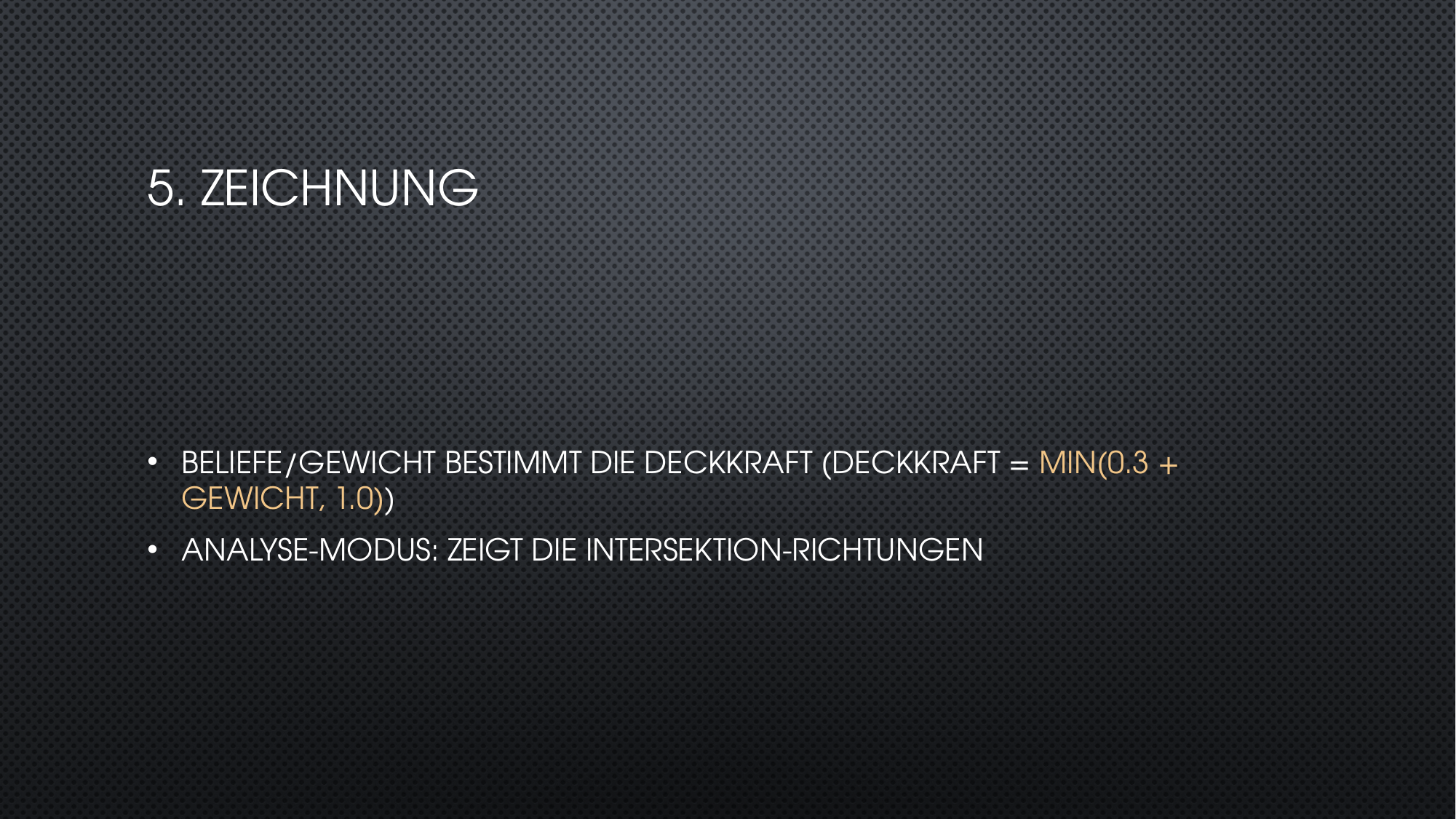

# 5. Zeichnung
Beliefe/Gewicht Bestimmt die Deckkraft (Deckkraft = Min(0.3 + Gewicht, 1.0))
Analyse-Modus: Zeigt die Intersektion-Richtungen